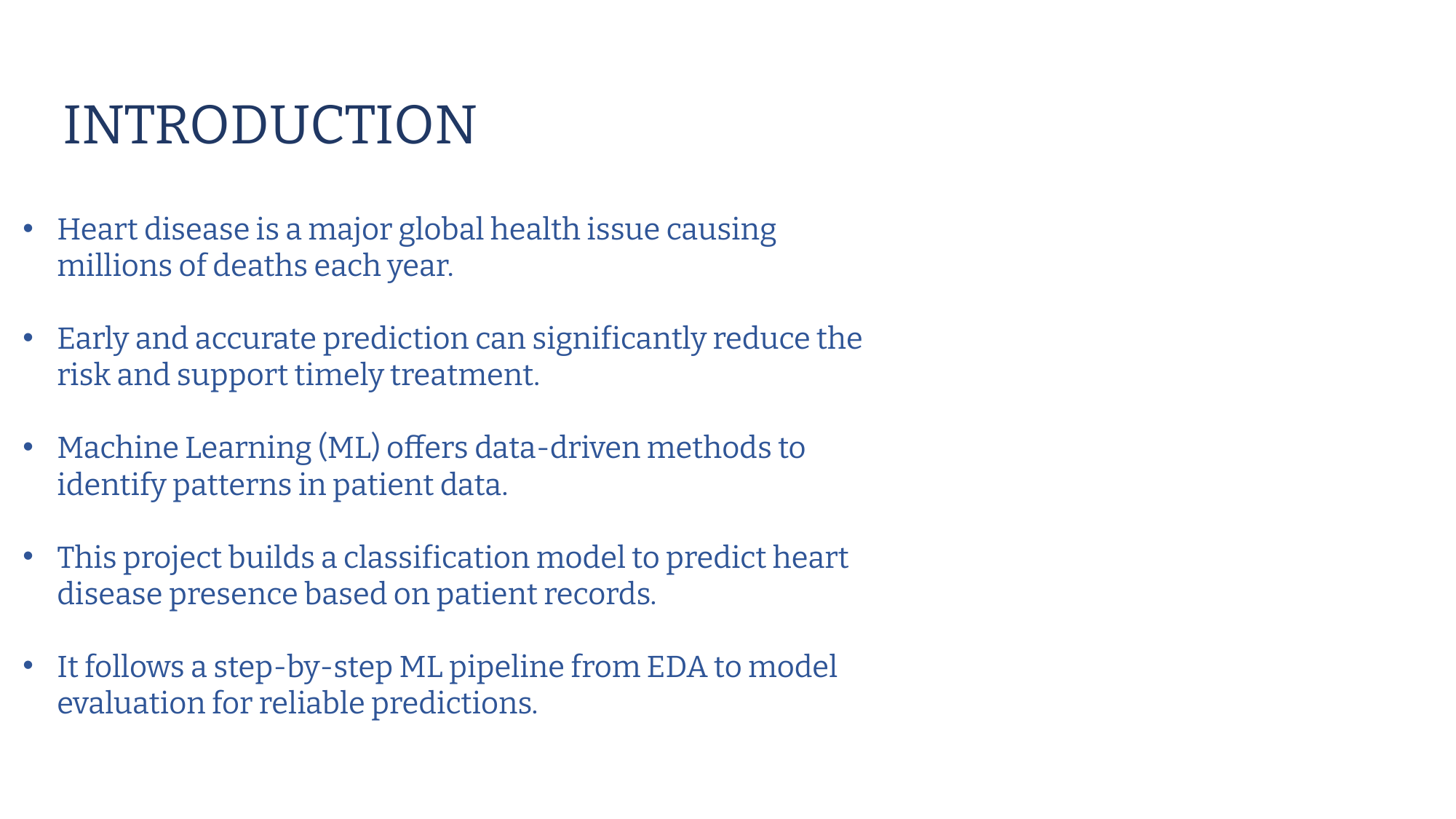

INTRODUCTION
Heart disease is a major global health issue causing millions of deaths each year.

Early and accurate prediction can significantly reduce the risk and support timely treatment.

Machine Learning (ML) offers data-driven methods to identify patterns in patient data.

This project builds a classification model to predict heart disease presence based on patient records.

It follows a step-by-step ML pipeline from EDA to model evaluation for reliable predictions.